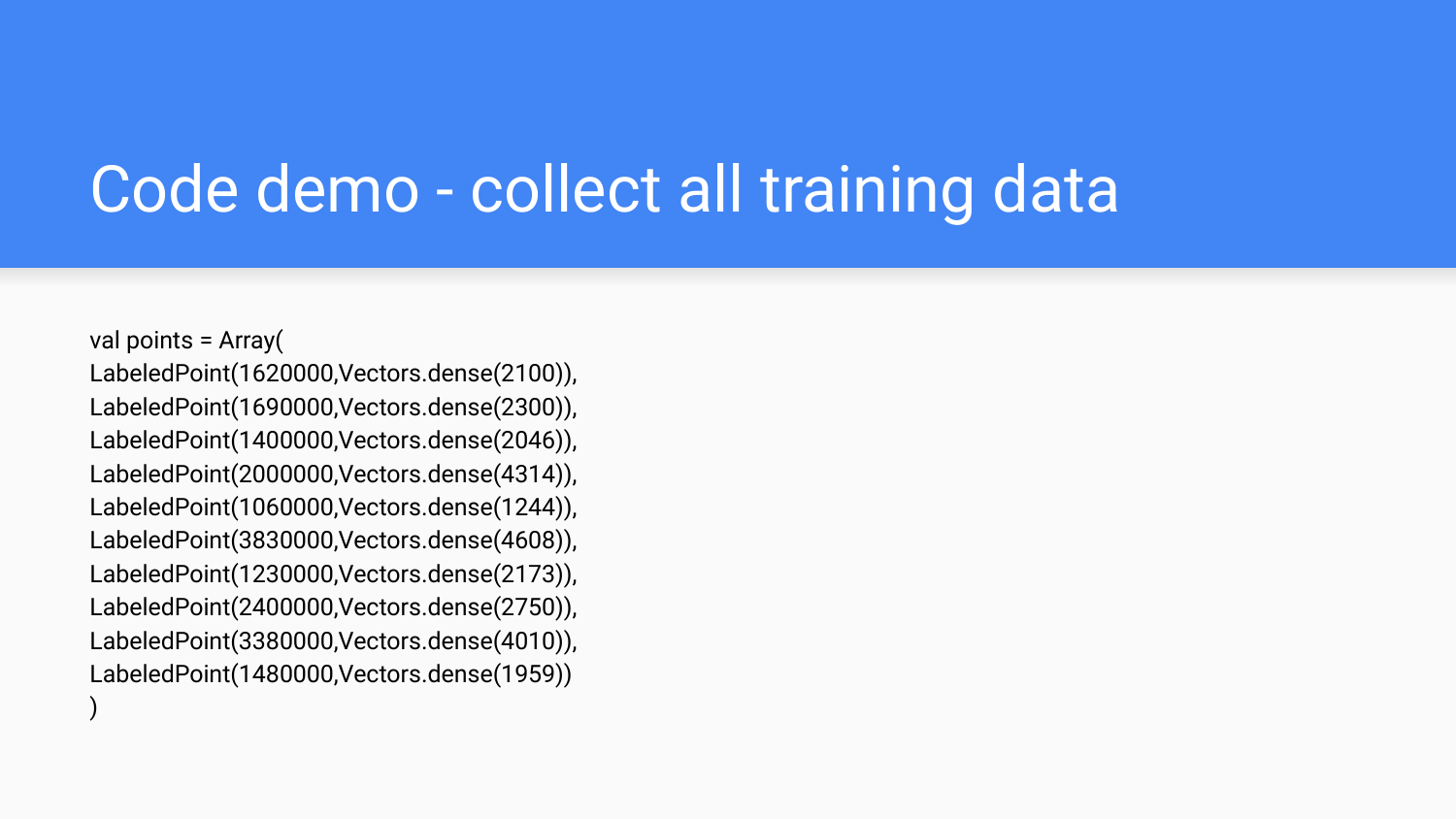

# Code demo - collect all training data
val points = Array(
LabeledPoint(1620000,Vectors.dense(2100)),
LabeledPoint(1690000,Vectors.dense(2300)),
LabeledPoint(1400000,Vectors.dense(2046)),
LabeledPoint(2000000,Vectors.dense(4314)),
LabeledPoint(1060000,Vectors.dense(1244)),
LabeledPoint(3830000,Vectors.dense(4608)),
LabeledPoint(1230000,Vectors.dense(2173)),
LabeledPoint(2400000,Vectors.dense(2750)),
LabeledPoint(3380000,Vectors.dense(4010)),
LabeledPoint(1480000,Vectors.dense(1959))
)